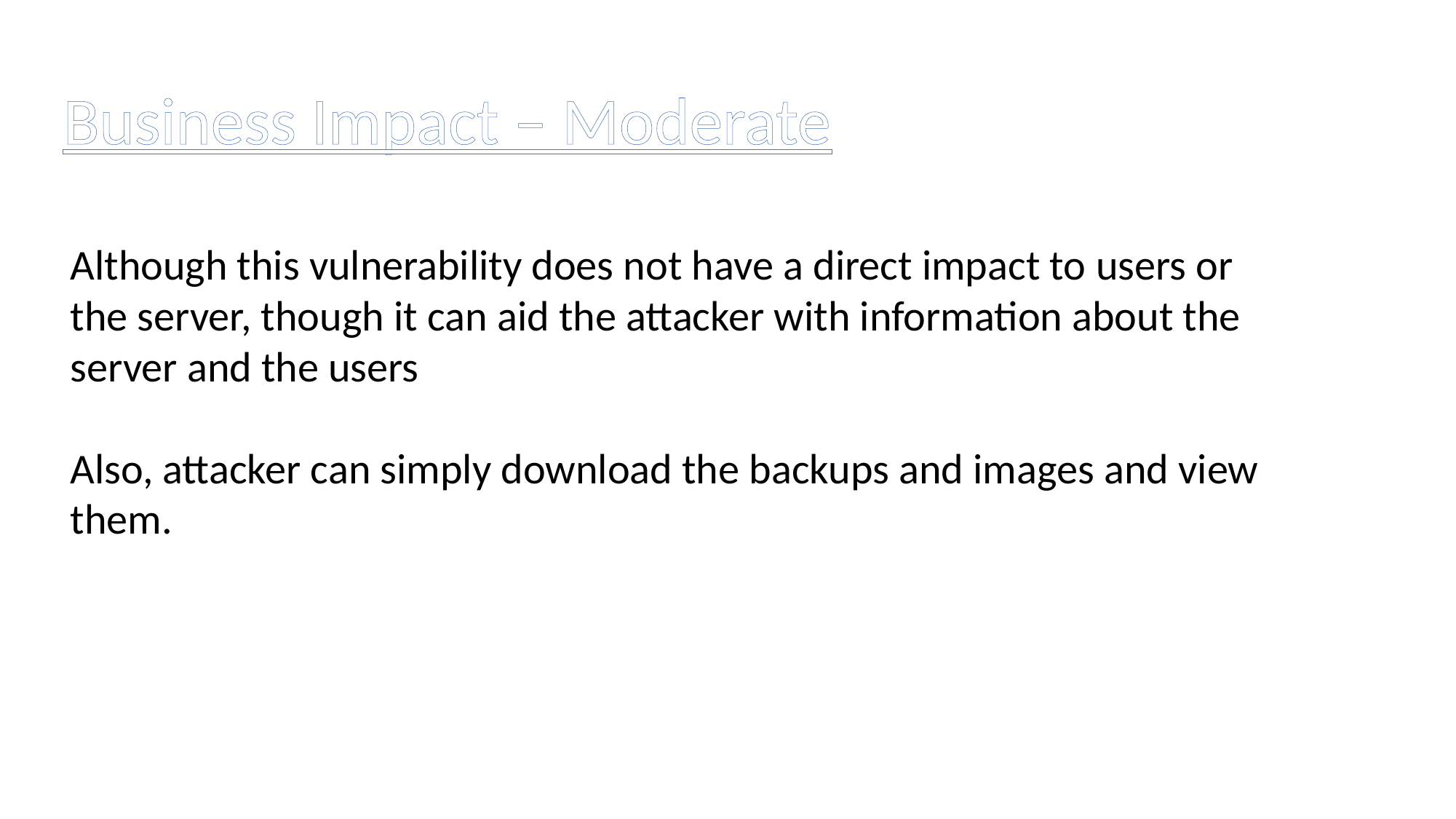

# Business Impact – Moderate

Although this vulnerability does not have a direct impact to users or the server, though it can aid the attacker with information about the server and the users

Also, attacker can simply download the backups and images and view them.
79